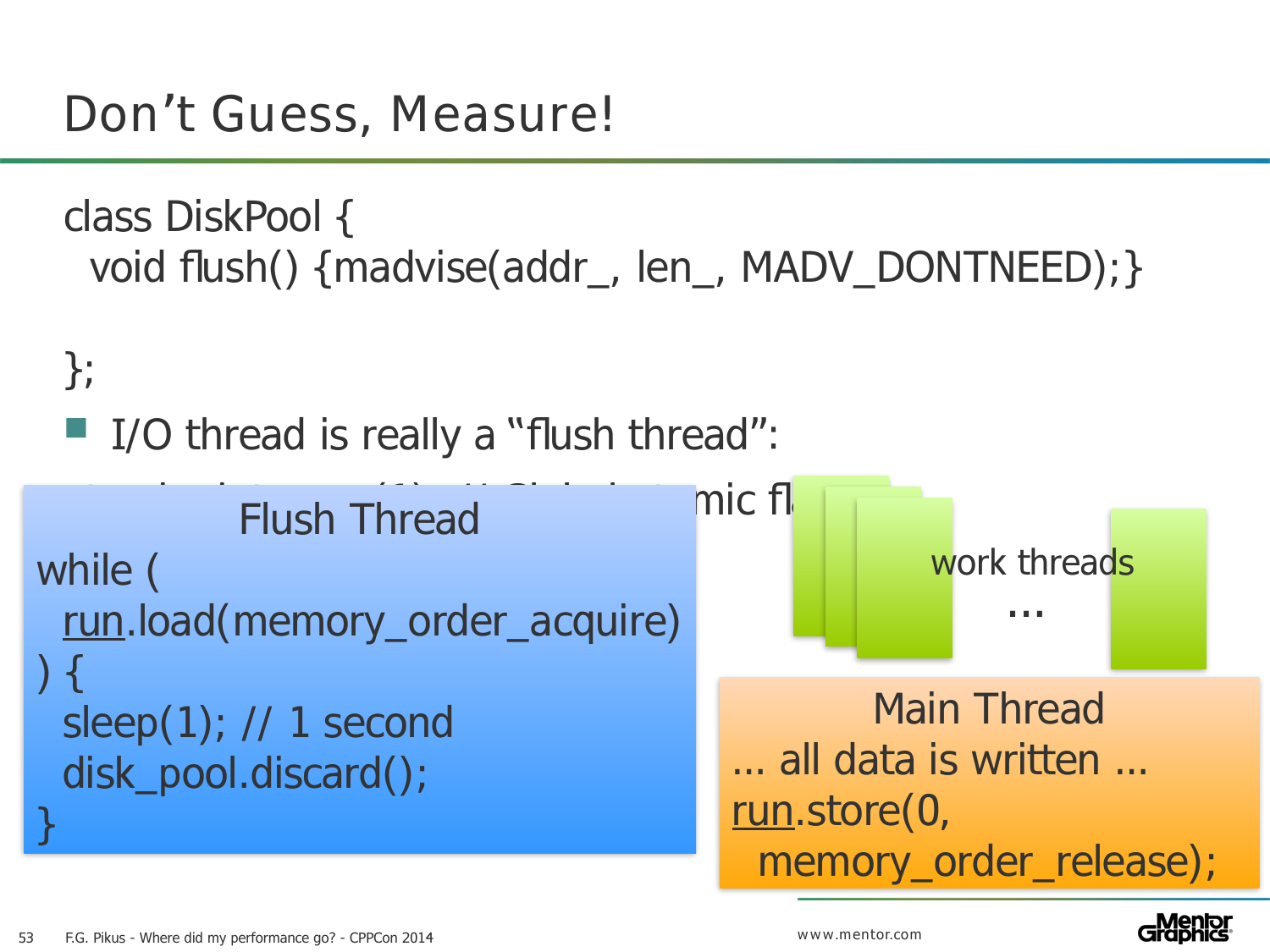

# Don’t Guess, Measure!
class DiskPool {
  void flush() {madvise(addr_, len_, MADV_DONTNEED);}
};
I/O thread is really a “flush thread”:
atomic<int> run(1); // Global atomic flag

Flush Thread
while (
  run.load(memory_order_acquire)
) {
  sleep(1); // 1 second
  disk_pool.discard();
}

work threads
…
Main Thread
… all data is written …
run.store(0,
  memory_order_release);
F.G. Pikus - Where did my performance go? - CPPCon 2014
53